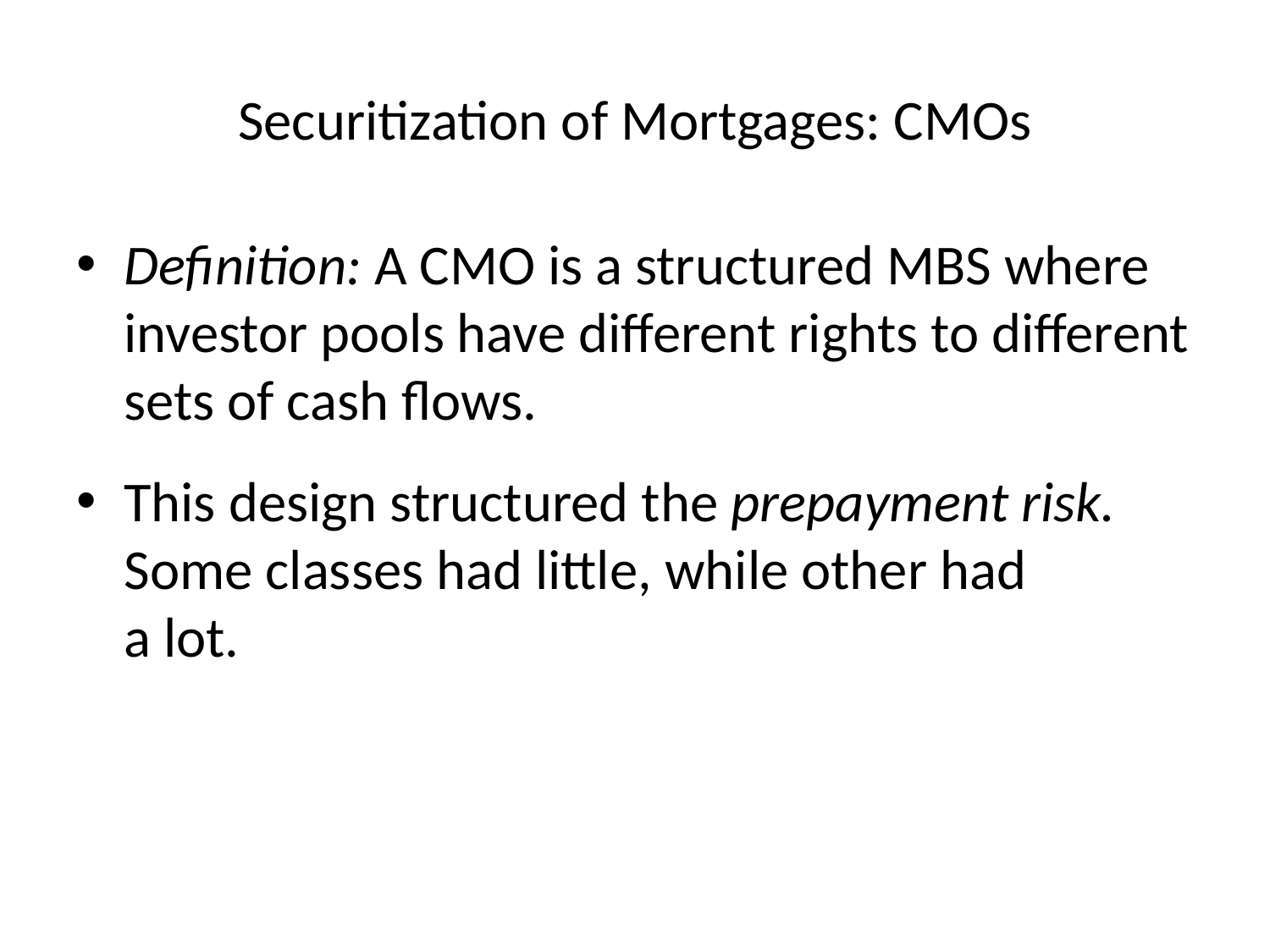

# Securitization of Mortgages: CMOs
Definition: A CMO is a structured MBS where investor pools have different rights to different sets of cash flows.
This design structured the prepayment risk.  Some classes had little, while other had
a lot.